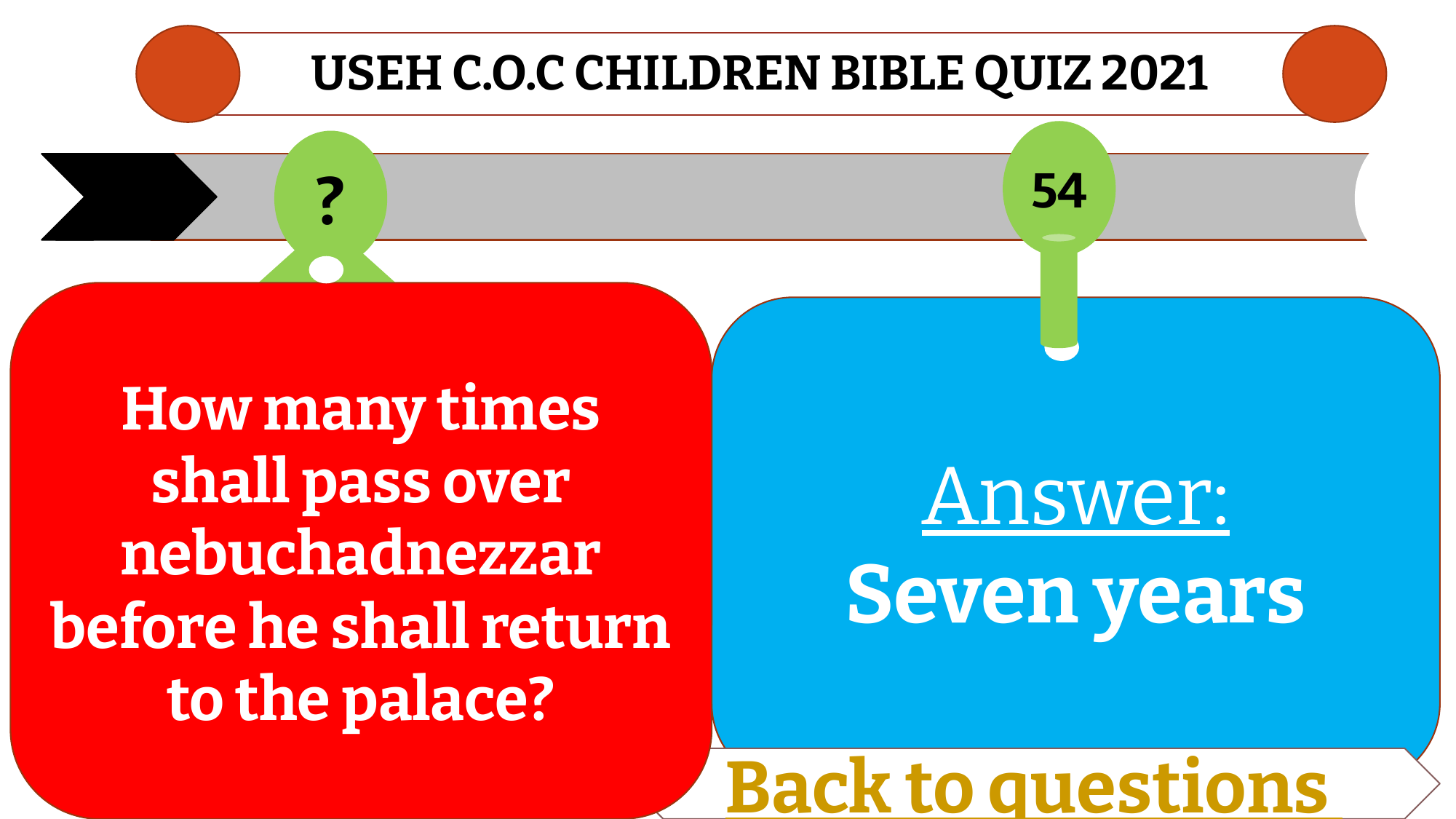

# USEH C.O.C CHILDREN Bible QUIZ 2021
54
?

How many times shall pass over nebuchadnezzar before he shall return to the palace?
Answer:
Seven years

Back to questions